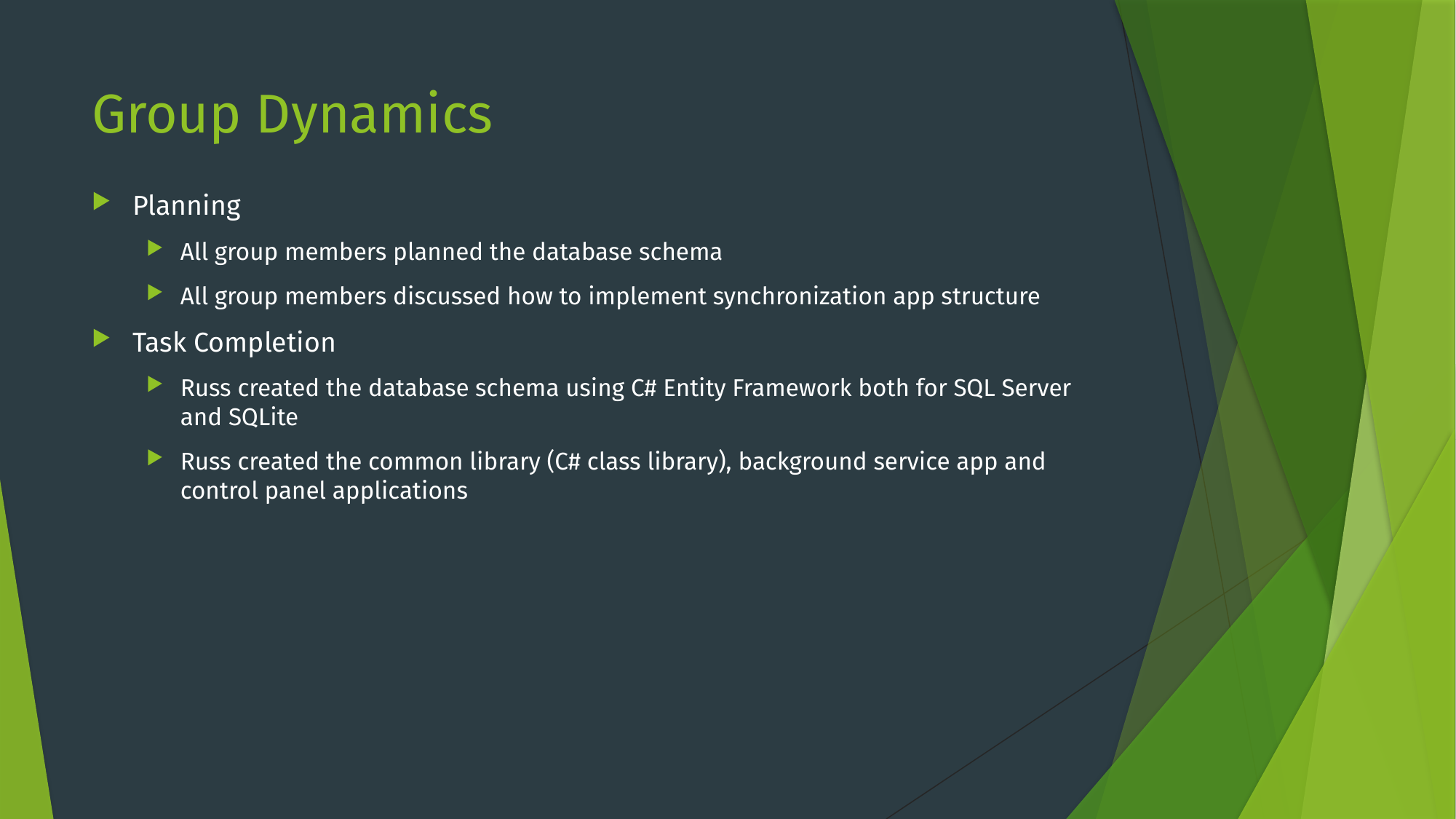

# Group Dynamics
Planning
All group members planned the database schema
All group members discussed how to implement synchronization app structure
Task Completion
Russ created the database schema using C# Entity Framework both for SQL Server and SQLite
Russ created the common library (C# class library), background service app and control panel applications